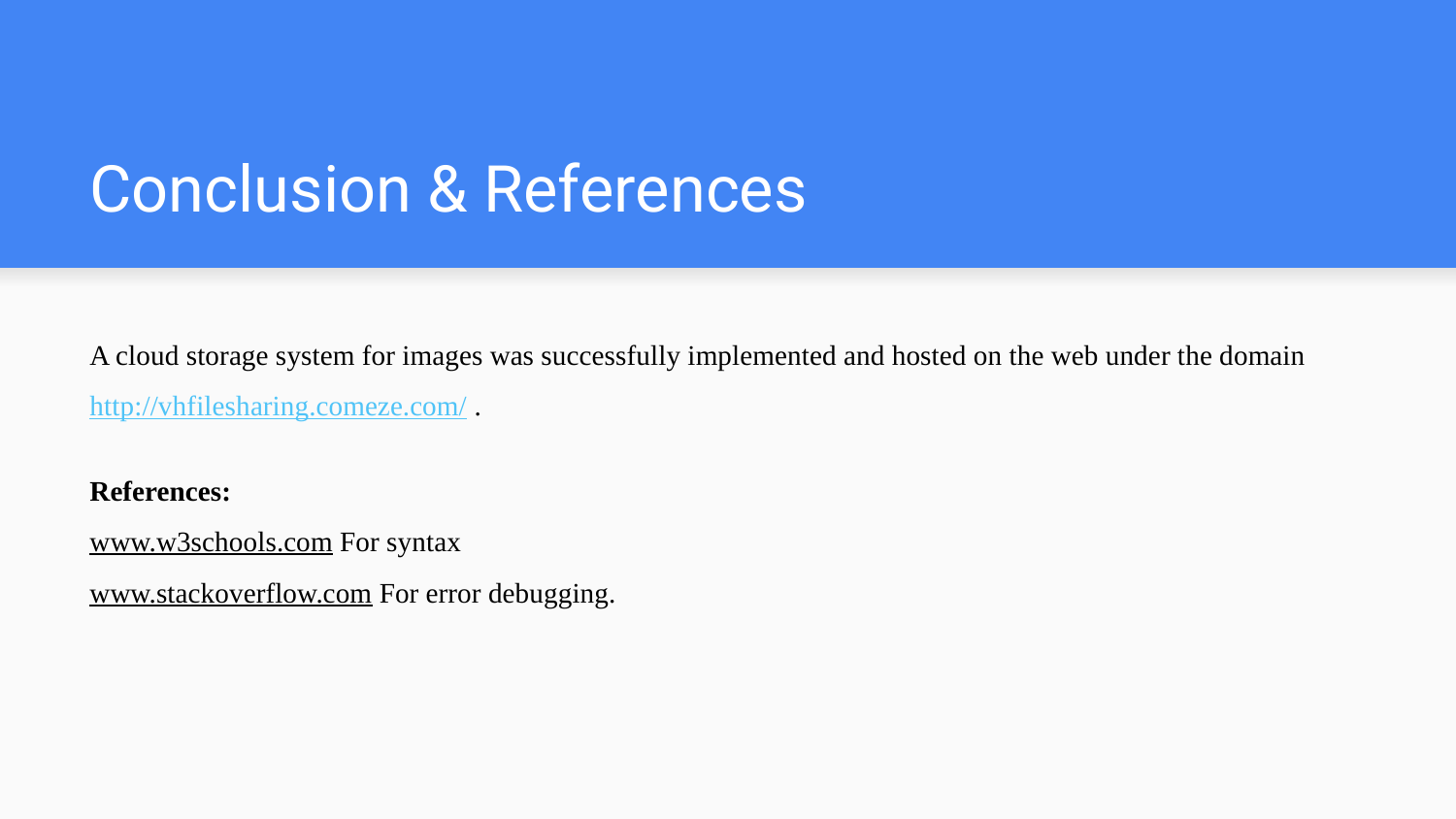

# Conclusion & References
A cloud storage system for images was successfully implemented and hosted on the web under the domain http://vhfilesharing.comeze.com/ .
References:
www.w3schools.com For syntax
www.stackoverflow.com For error debugging.